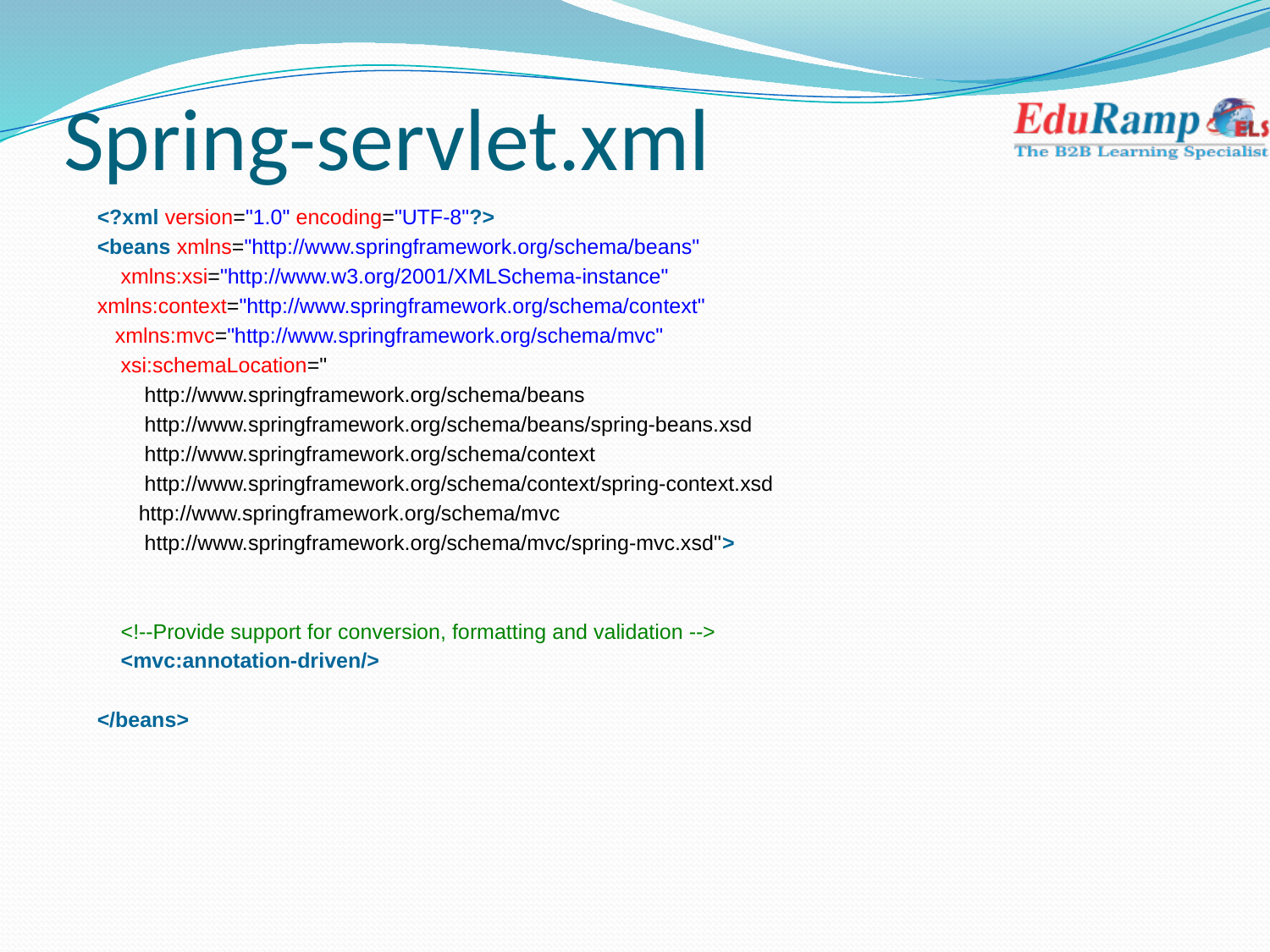

# Spring-servlet.xml
<?xml version="1.0" encoding="UTF-8"?>
<beans xmlns="http://www.springframework.org/schema/beans"
    xmlns:xsi="http://www.w3.org/2001/XMLSchema-instance"
xmlns:context="http://www.springframework.org/schema/context"
   xmlns:mvc="http://www.springframework.org/schema/mvc"
    xsi:schemaLocation="
        http://www.springframework.org/schema/beans
        http://www.springframework.org/schema/beans/spring-beans.xsd
        http://www.springframework.org/schema/context
        http://www.springframework.org/schema/context/spring-context.xsd
       http://www.springframework.org/schema/mvc
        http://www.springframework.org/schema/mvc/spring-mvc.xsd">

    <!--Provide support for conversion, formatting and validation -->
    <mvc:annotation-driven/>

</beans>